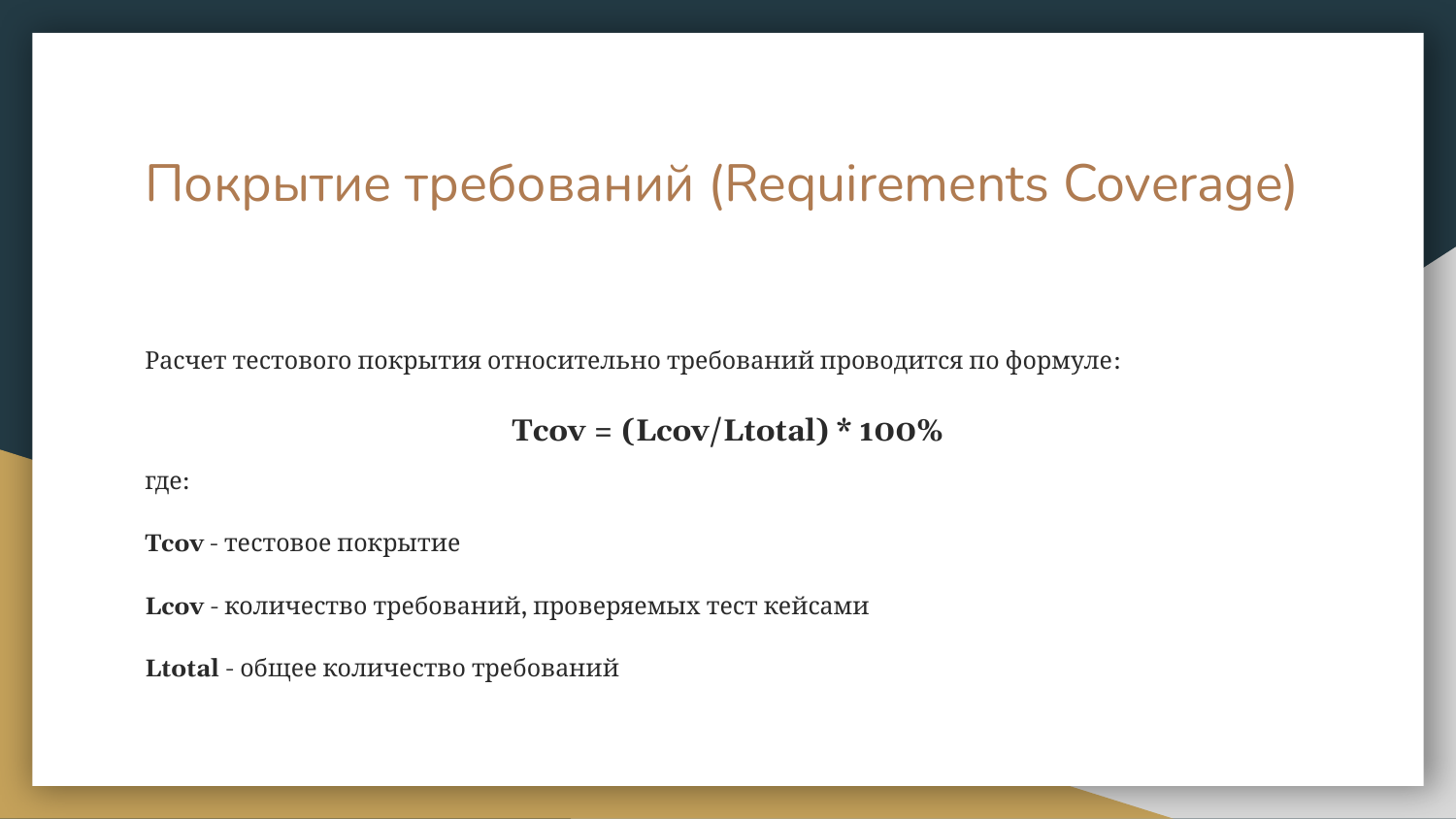

# Покрытие требований (Requirements Coverage)

Расчет тестового покрытия относительно требований проводится по формуле:
Tcov = (Lcov/Ltotal) * 100%
где:
Tcov - тестовое покрытие
Lcov - количество требований, проверяемых тест кейсами
Ltotal - общее количество требований